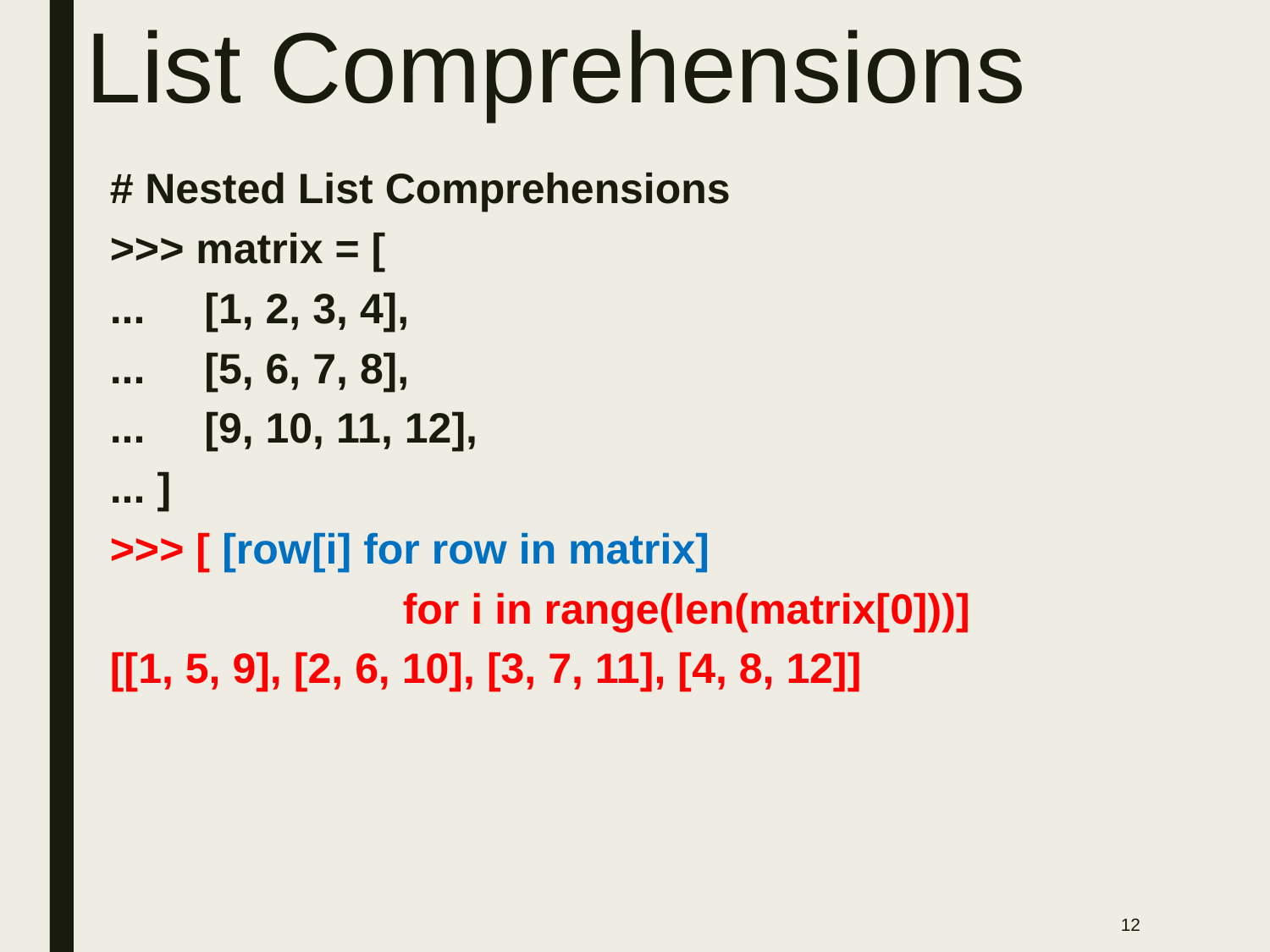

# List Comprehensions
# Nested List Comprehensions
>>> matrix = [
...     [1, 2, 3, 4],
...     [5, 6, 7, 8],
...     [9, 10, 11, 12],
... ]
>>> [ [row[i] for row in matrix]
	              for i in range(len(matrix[0]))]
[[1, 5, 9], [2, 6, 10], [3, 7, 11], [4, 8, 12]]

12